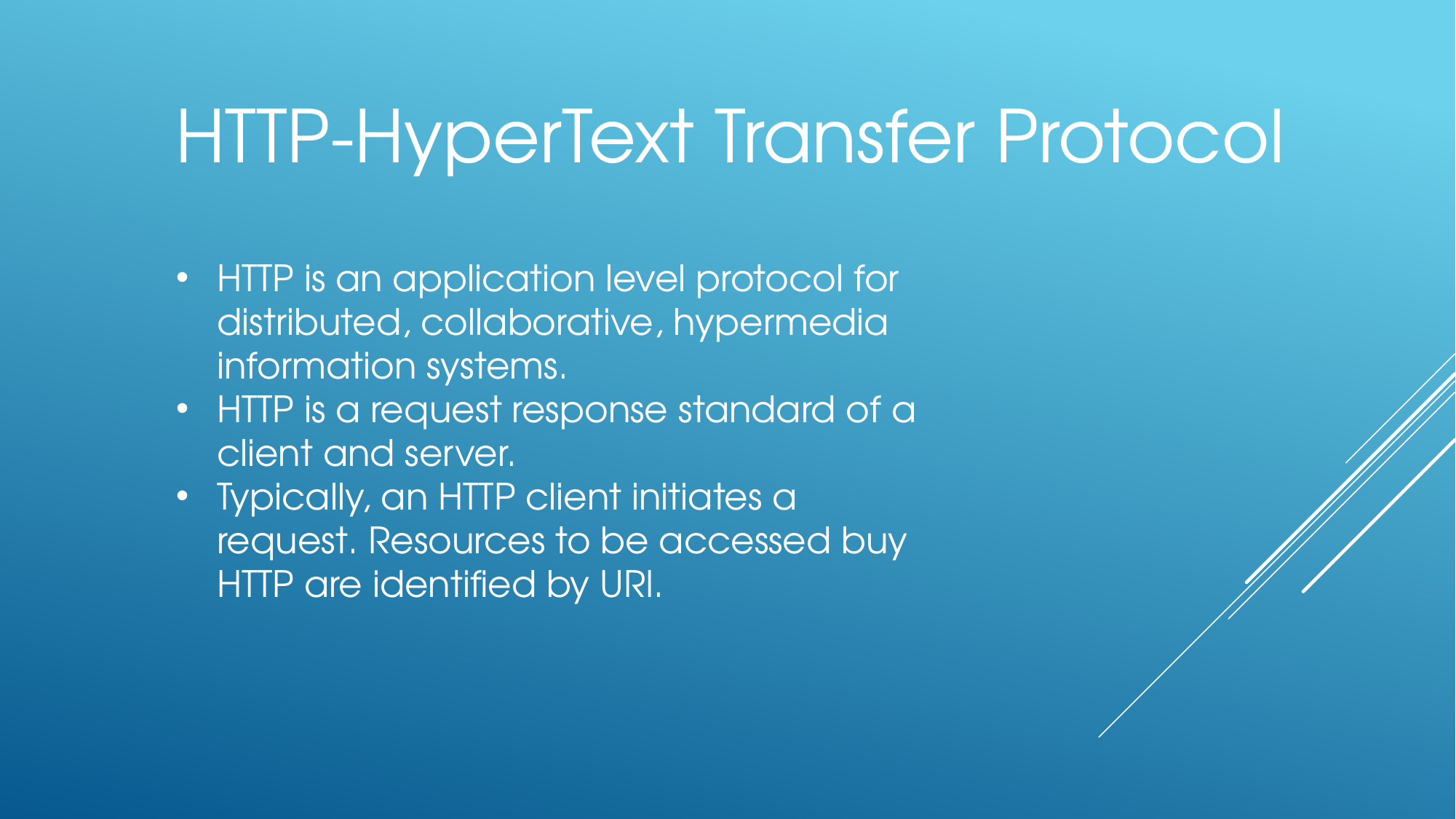

HTTP-HyperText Transfer Protocol

HTTP is an application level protocol for distributed, collaborative, hypermedia information systems.
HTTP is a request response standard of a client and server.
Typically, an HTTP client initiates a request. Resources to be accessed buy HTTP are identified by URI.